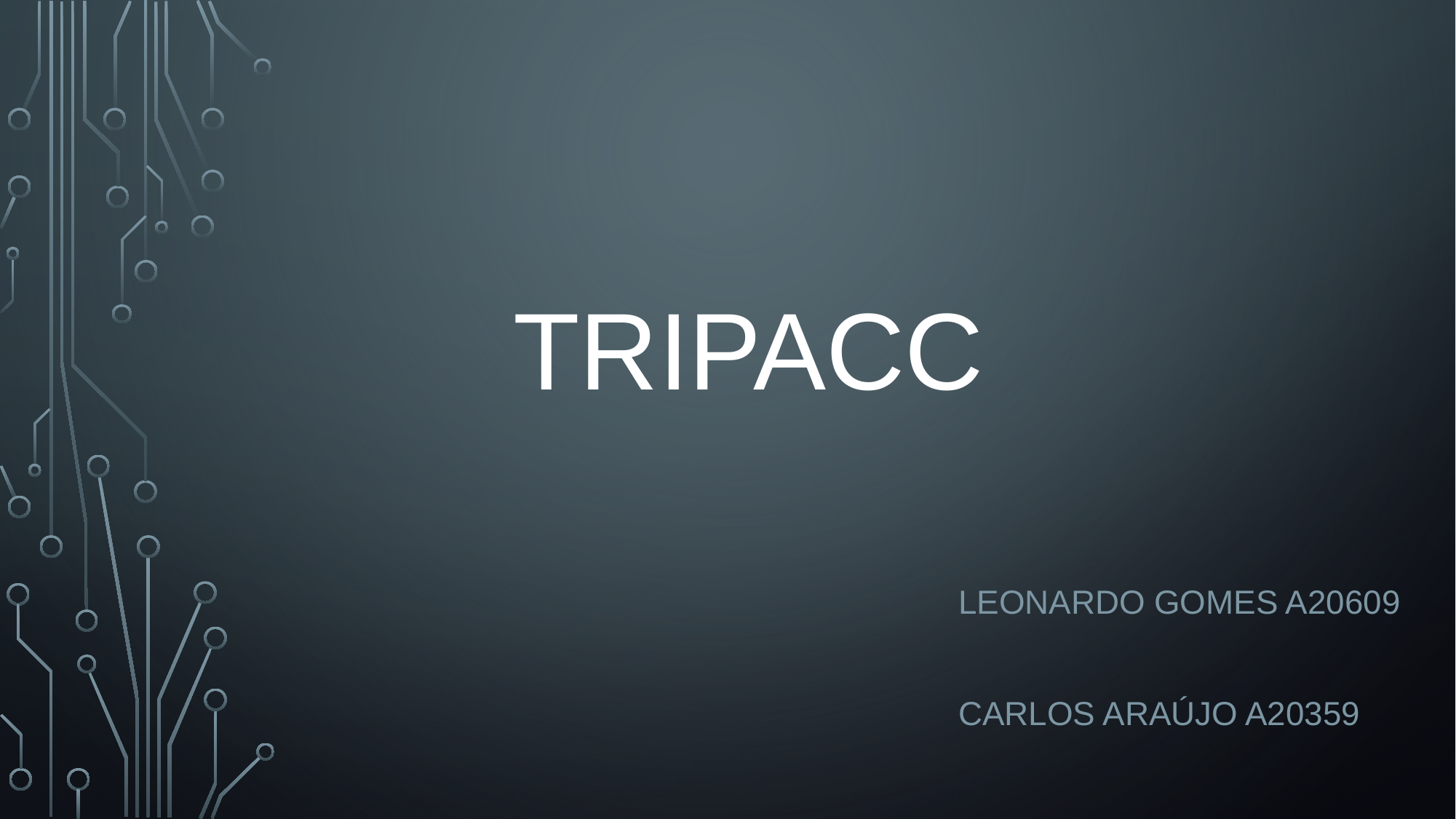

# TRIPacc
Leonardo Gomes a20609
Carlos araújo a20359